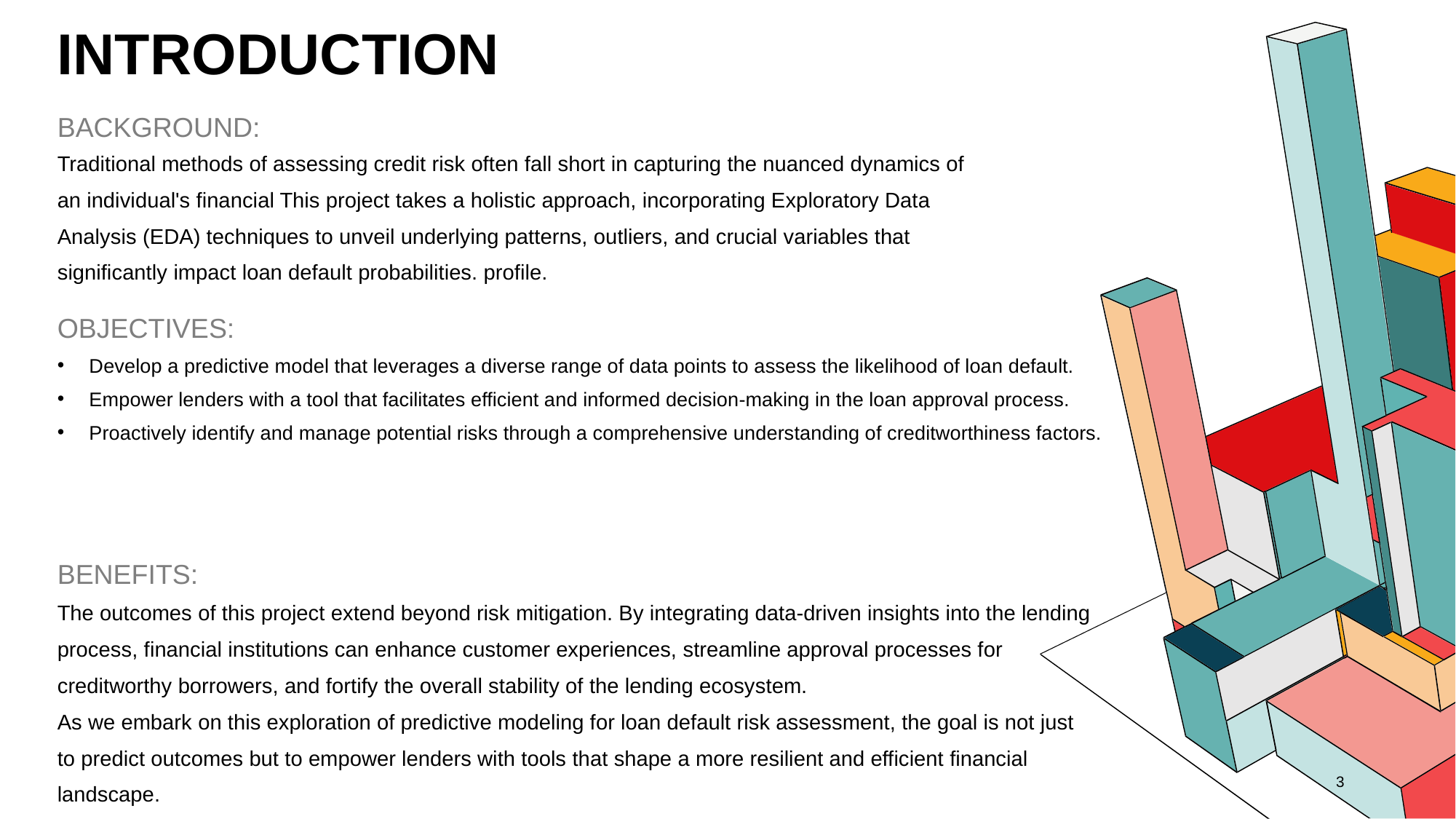

# INTRODUCTION
BACKGROUND:
Traditional methods of assessing credit risk often fall short in capturing the nuanced dynamics of an individual's financial This project takes a holistic approach, incorporating Exploratory Data Analysis (EDA) techniques to unveil underlying patterns, outliers, and crucial variables that significantly impact loan default probabilities. profile.
OBJECTIVES:
Develop a predictive model that leverages a diverse range of data points to assess the likelihood of loan default.
Empower lenders with a tool that facilitates efficient and informed decision-making in the loan approval process.
Proactively identify and manage potential risks through a comprehensive understanding of creditworthiness factors.
BENEFITS:
The outcomes of this project extend beyond risk mitigation. By integrating data-driven insights into the lending process, financial institutions can enhance customer experiences, streamline approval processes for creditworthy borrowers, and fortify the overall stability of the lending ecosystem.
As we embark on this exploration of predictive modeling for loan default risk assessment, the goal is not just to predict outcomes but to empower lenders with tools that shape a more resilient and efficient financial landscape.
3